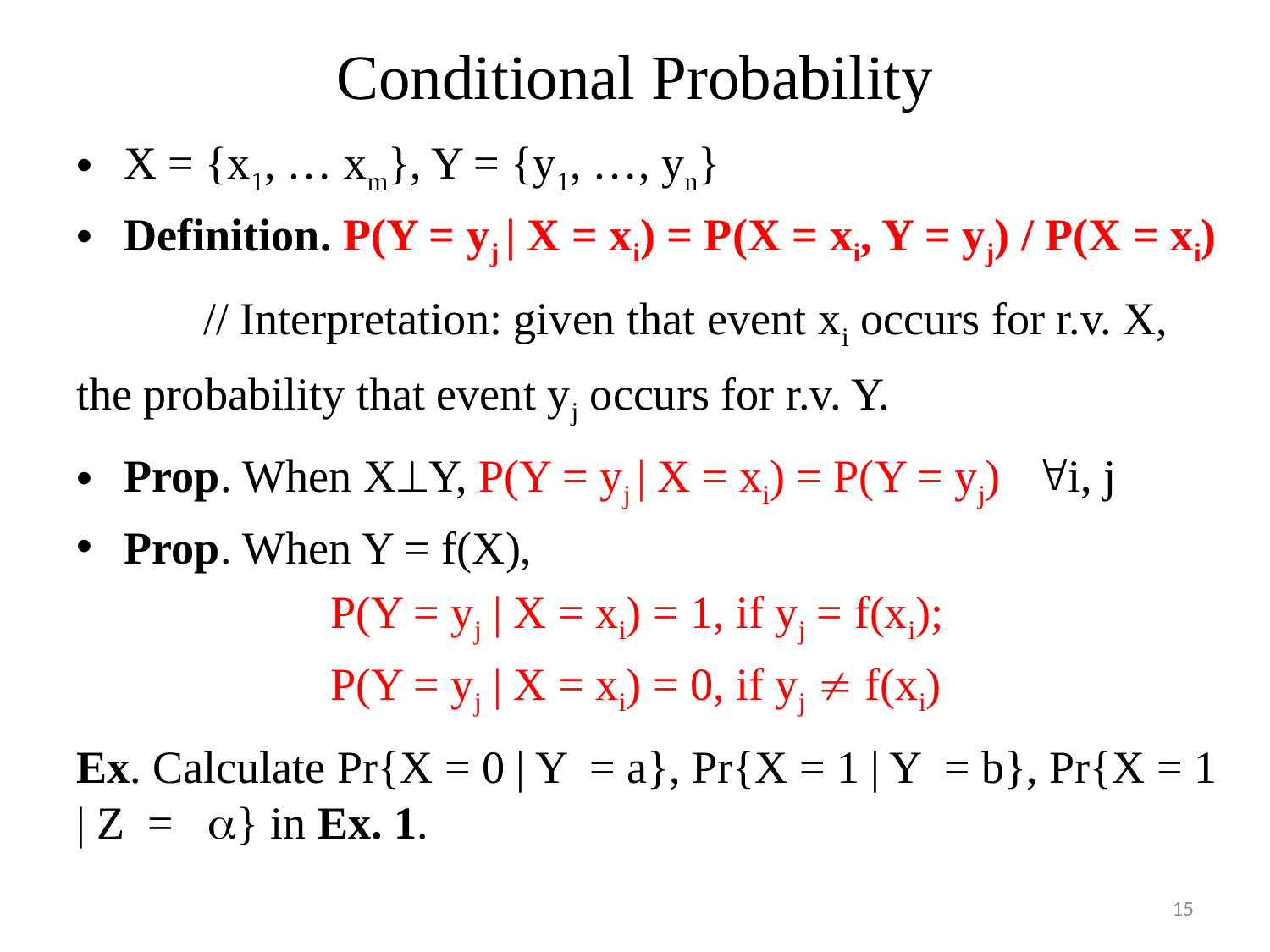

# Conditional Probability
X = {x1, … xm}, Y = {y1, …, yn}
Definition. P(Y = yj | X = xi) = P(X = xi, Y = yj) / P(X = xi)
	// Interpretation: given that event xi occurs for r.v. X, the probability that event yj occurs for r.v. Y.
Prop. When X⊥Y, P(Y = yj | X = xi) = P(Y = yj)   ∀i, j
Prop. When Y = f(X),
		P(Y = yj | X = xi) = 1, if yj = f(xi);
		P(Y = yj | X = xi) = 0, if yj ≠ f(xi)
Ex. Calculate Pr{X = 0 | Y  = a}, Pr{X = 1 | Y  = b}, Pr{X = 1 | Z  =  α} in Ex. 1.
15